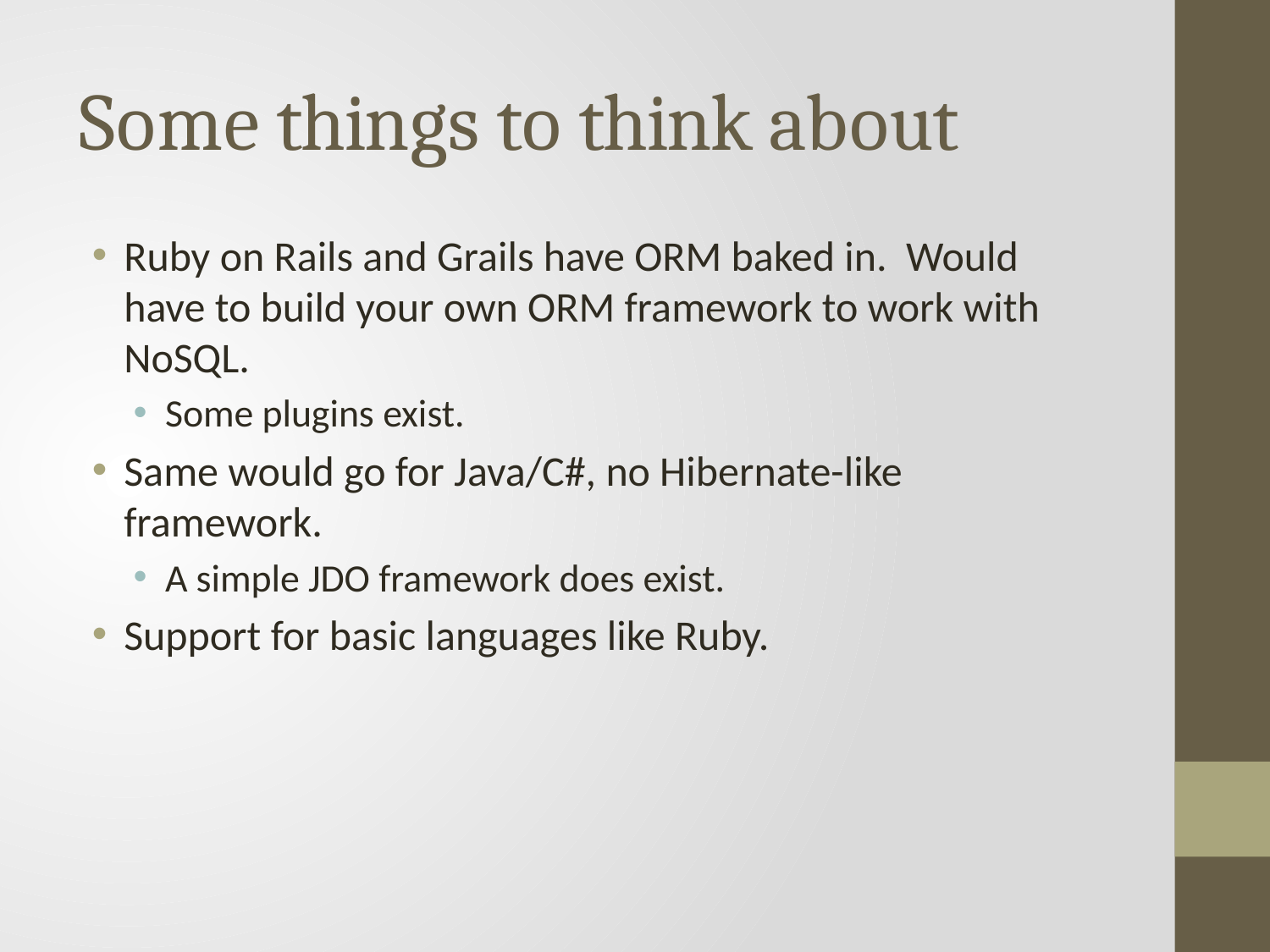

# Some things to think about
Ruby on Rails and Grails have ORM baked in.  Would have to build your own ORM framework to work with NoSQL.
Some plugins exist.
Same would go for Java/C#, no Hibernate-like framework.
A simple JDO framework does exist.
Support for basic languages like Ruby.